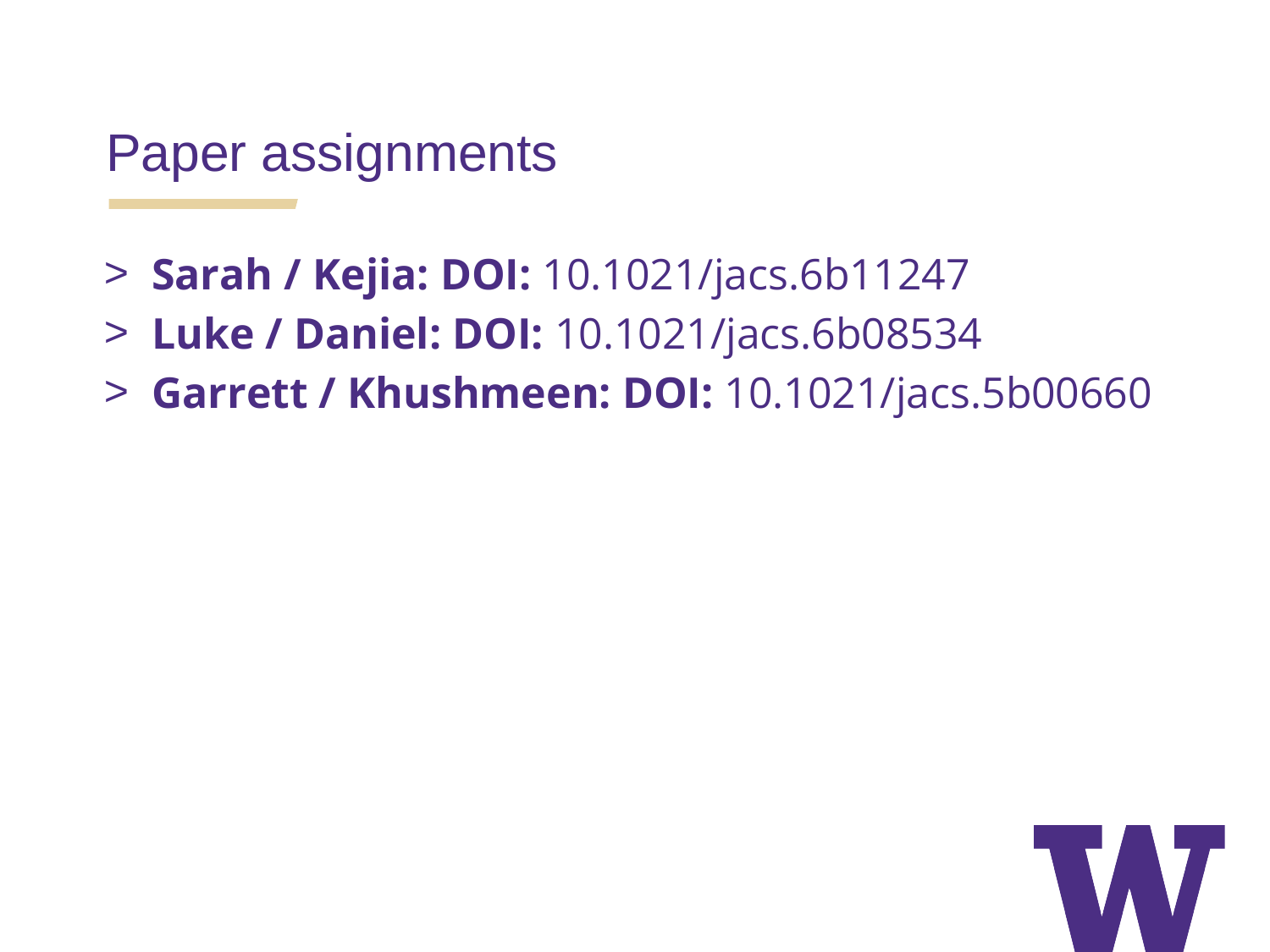

Paper assignments
Sarah / Kejia: DOI: 10.1021/jacs.6b11247
Luke / Daniel: DOI: 10.1021/jacs.6b08534
Garrett / Khushmeen: DOI: 10.1021/jacs.5b00660